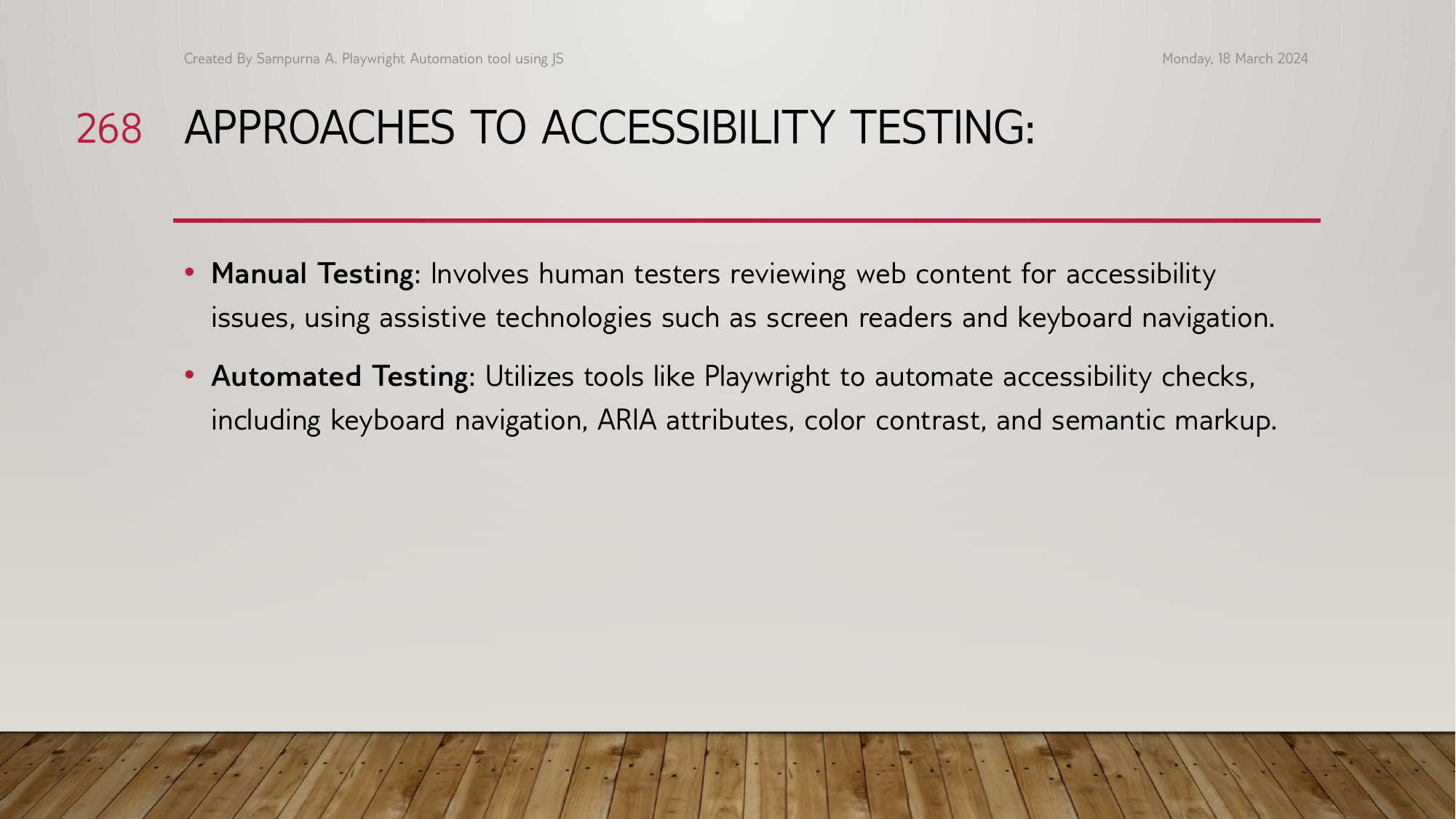

Created By Sampurna A. Playwright Automation tool using JS
Monday, 18 March 2024
268
# Approaches to Accessibility Testing:
Manual Testing: Involves human testers reviewing web content for accessibility issues, using assistive technologies such as screen readers and keyboard navigation.
Automated Testing: Utilizes tools like Playwright to automate accessibility checks, including keyboard navigation, ARIA attributes, color contrast, and semantic markup.